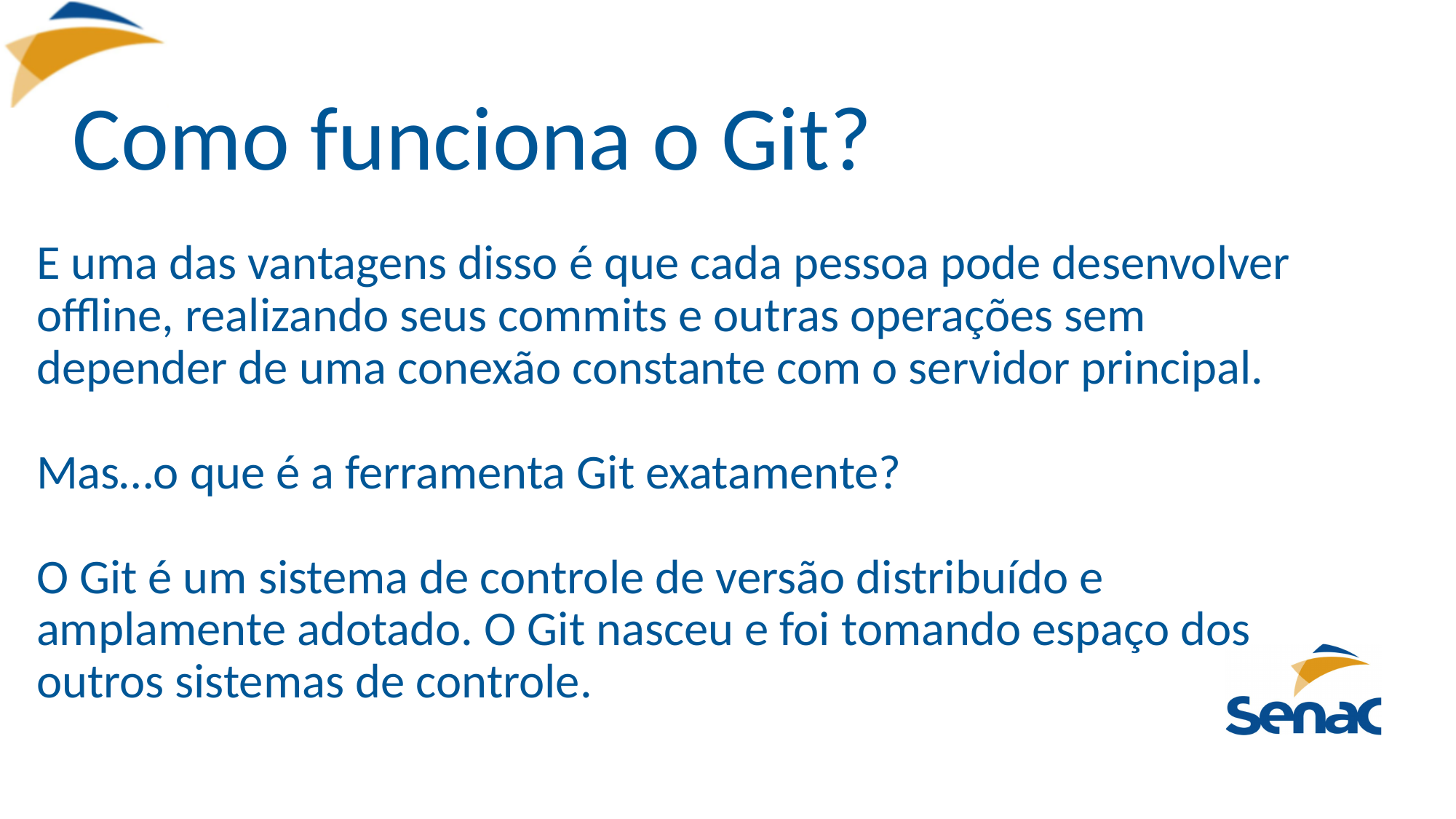

# Como funciona o Git?
E uma das vantagens disso é que cada pessoa pode desenvolver offline, realizando seus commits e outras operações sem depender de uma conexão constante com o servidor principal.

Mas…o que é a ferramenta Git exatamente?

O Git é um sistema de controle de versão distribuído e amplamente adotado. O Git nasceu e foi tomando espaço dos outros sistemas de controle.